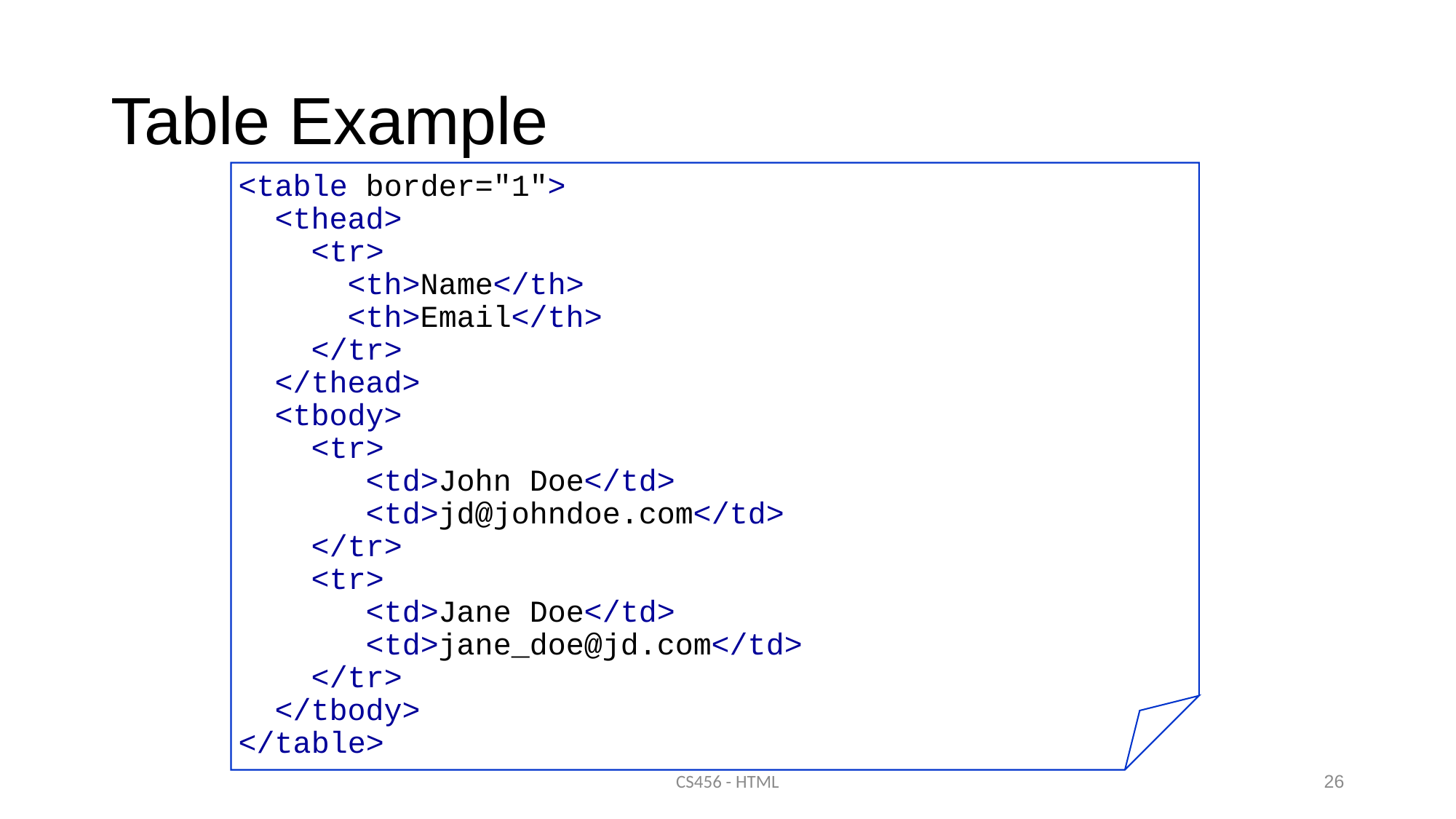

# Table Example

<table border="1">
  <thead>
    <tr>
      <th>Name</th>
      <th>Email</th>
    </tr>
  </thead>
  <tbody>
    <tr>
       <td>John Doe</td>
       <td>jd@johndoe.com</td>
    </tr>
    <tr>
       <td>Jane Doe</td>
       <td>jane_doe@jd.com</td>
    </tr>
  </tbody>
</table>
CS456 - HTML
26